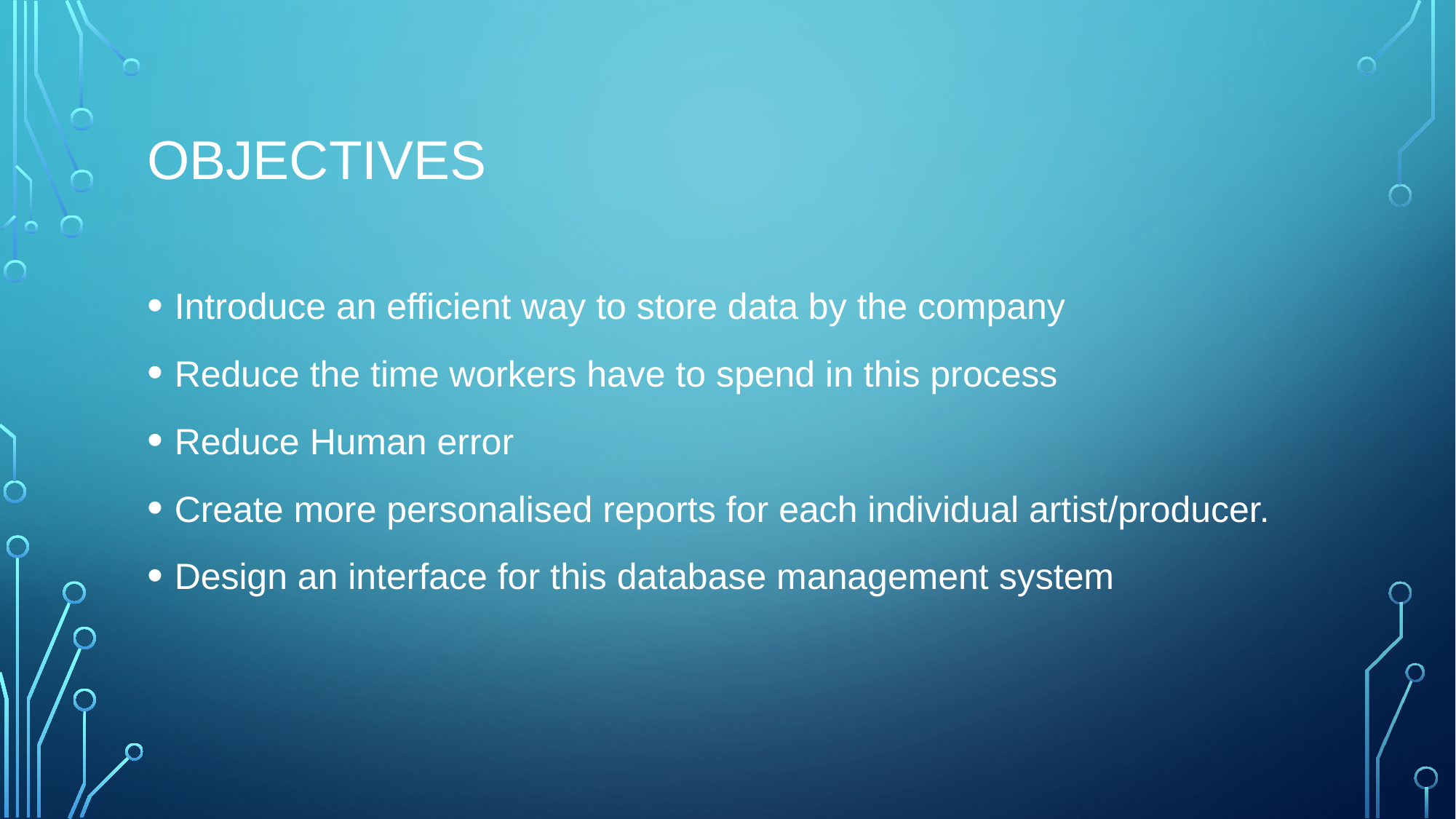

# Objectives
Introduce an efficient way to store data by the company
Reduce the time workers have to spend in this process
Reduce Human error
Create more personalised reports for each individual artist/producer.
Design an interface for this database management system